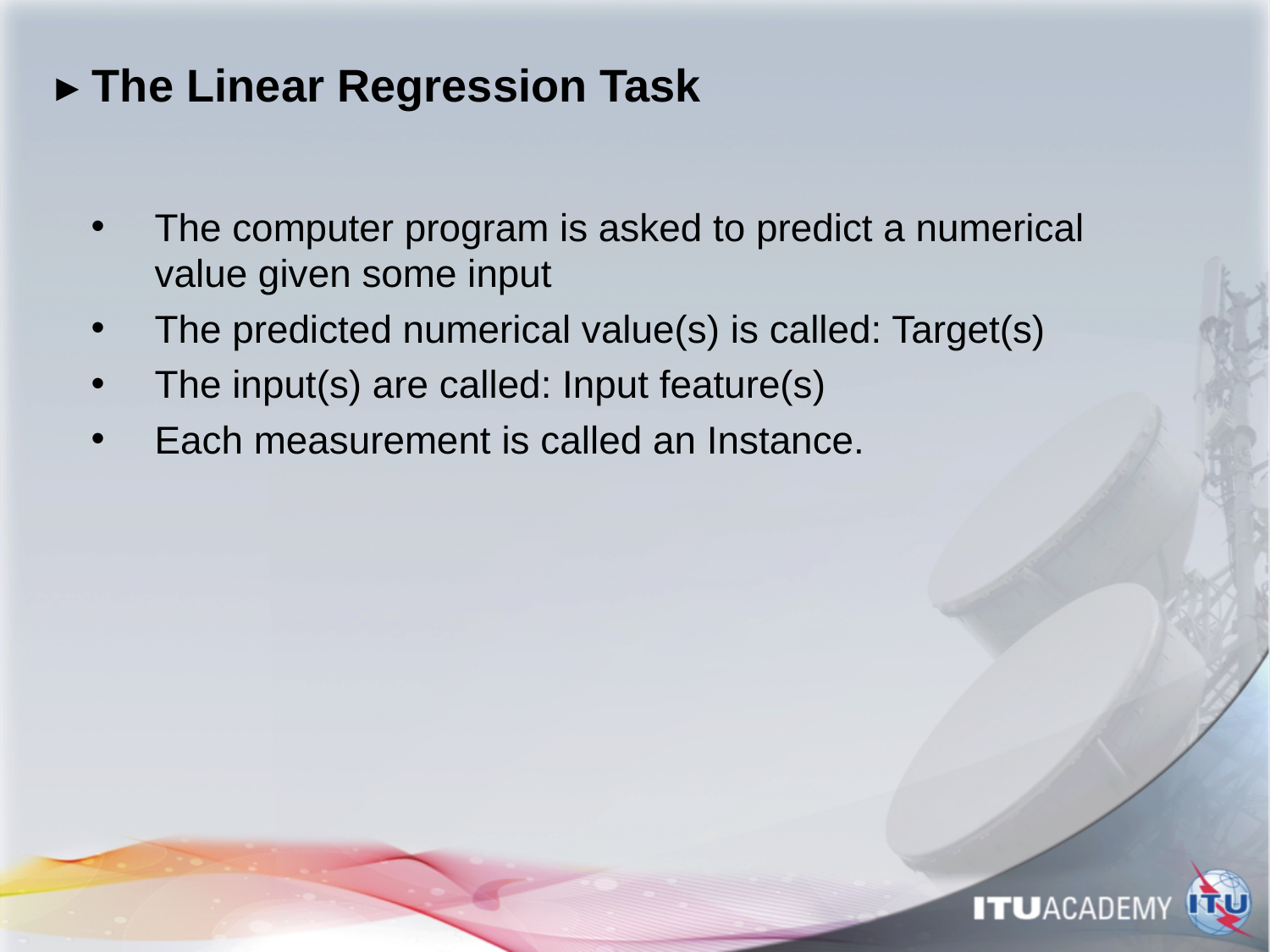

# ▸ The Linear Regression Task
The computer program is asked to predict a numerical value given some input
The predicted numerical value(s) is called: Target(s)
The input(s) are called: Input feature(s)
Each measurement is called an Instance.